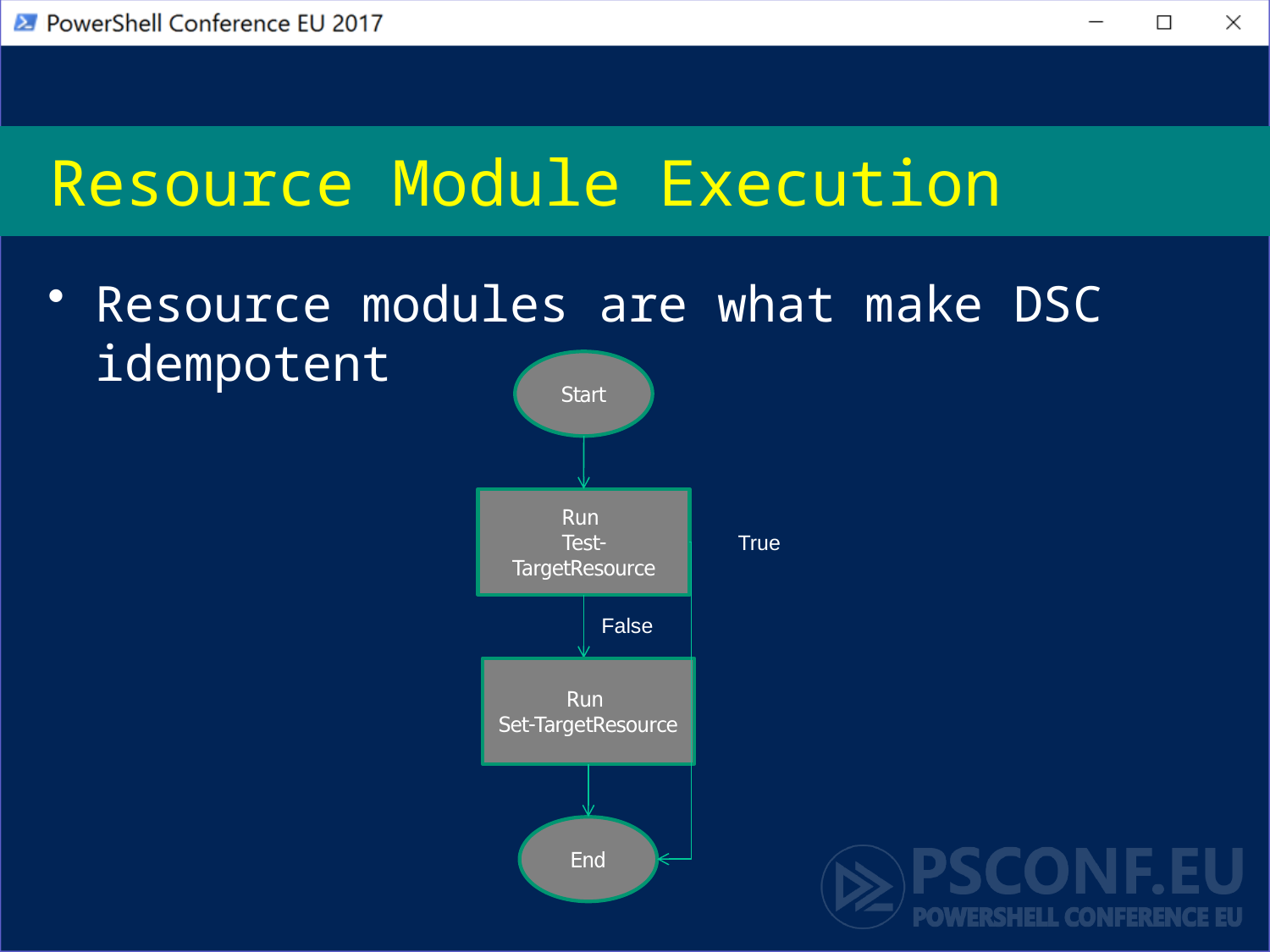

# Resource Module Execution
Resource modules are what make DSC idempotent
Start
Run
Test-TargetResource
True
False
Run
Set-TargetResource
End